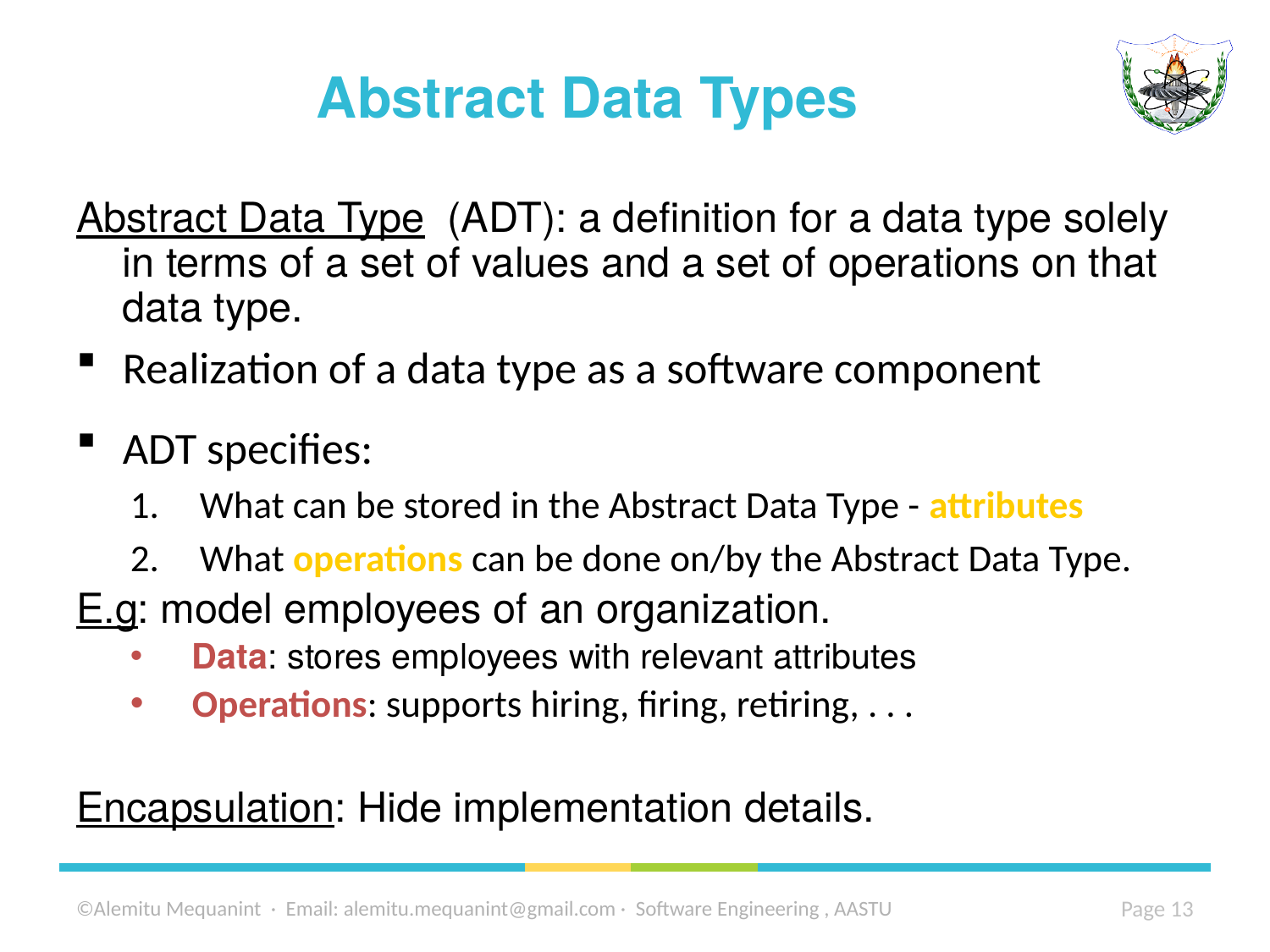

# Abstract Data Types
Abstract Data Type  (ADT): a definition for a data type solely in terms of a set of values and a set of operations on that data type.
Realization of a data type as a software component

ADT specifies:
What can be stored in the Abstract Data Type - attributes
What operations can be done on/by the Abstract Data Type.
E.g: model employees of an organization.
Data: stores employees with relevant attributes
Operations: supports hiring, firing, retiring, . . .

Encapsulation: Hide implementation details.

©Alemitu Mequanint  ·  Email: alemitu.mequanint@gmail.com ·  Software Engineering , AASTU

13